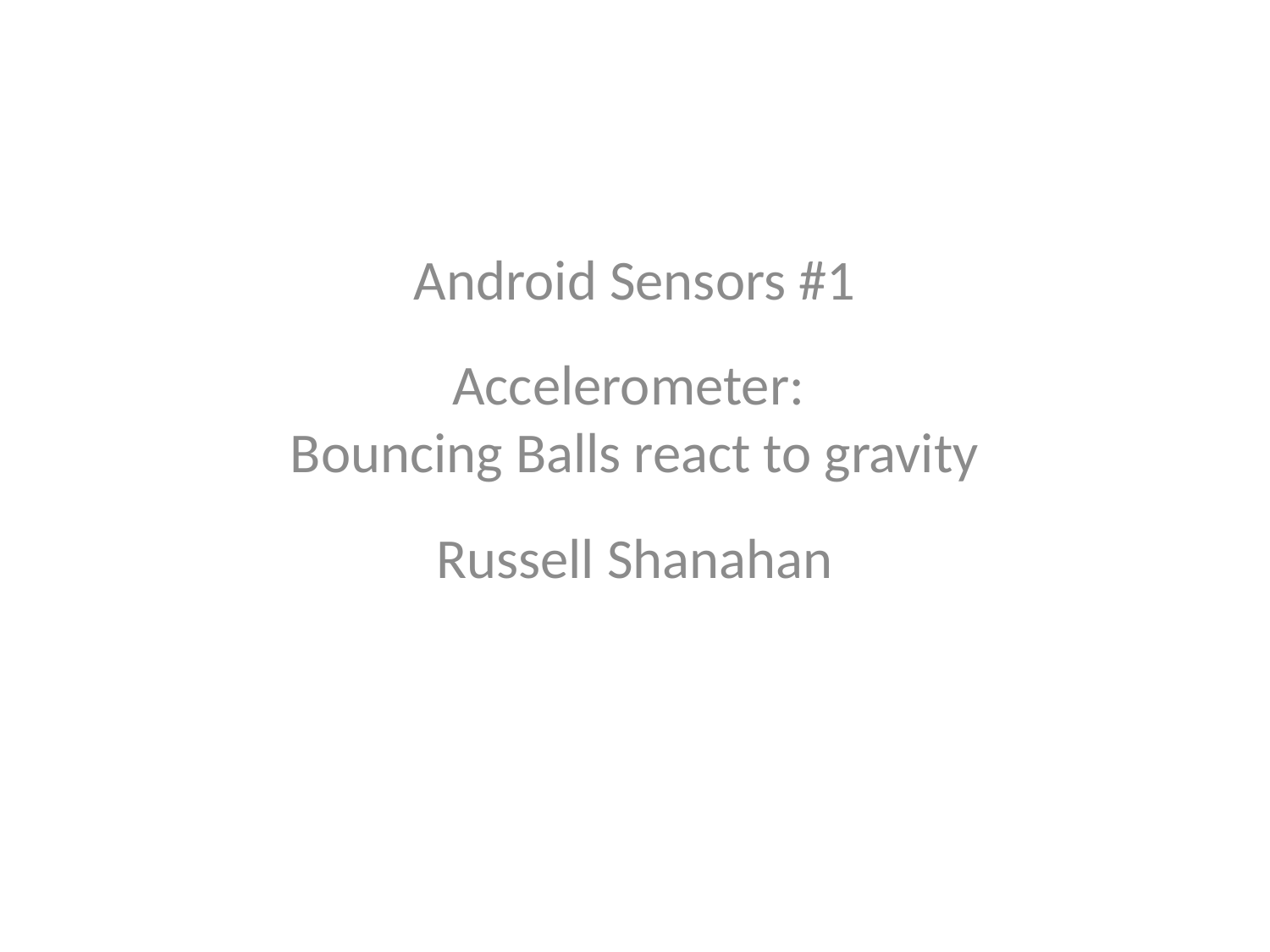

Android Sensors #1

Accelerometer:
Bouncing Balls react to gravity

Russell Shanahan